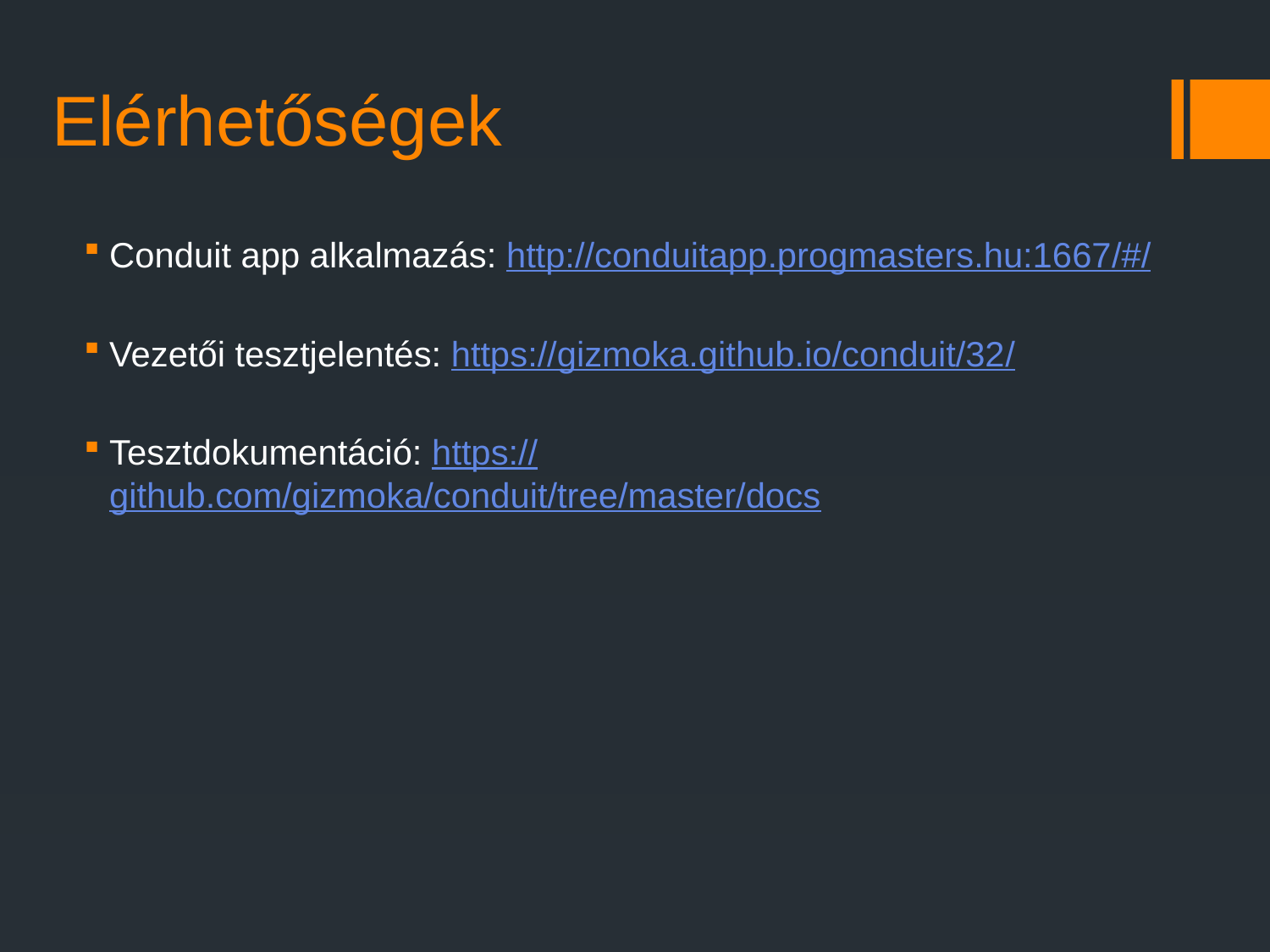

Elérhetőségek
Conduit app alkalmazás: http://conduitapp.progmasters.hu:1667/#/

Vezetői tesztjelentés: https://gizmoka.github.io/conduit/32/

Tesztdokumentáció: https://github.com/gizmoka/conduit/tree/master/docs